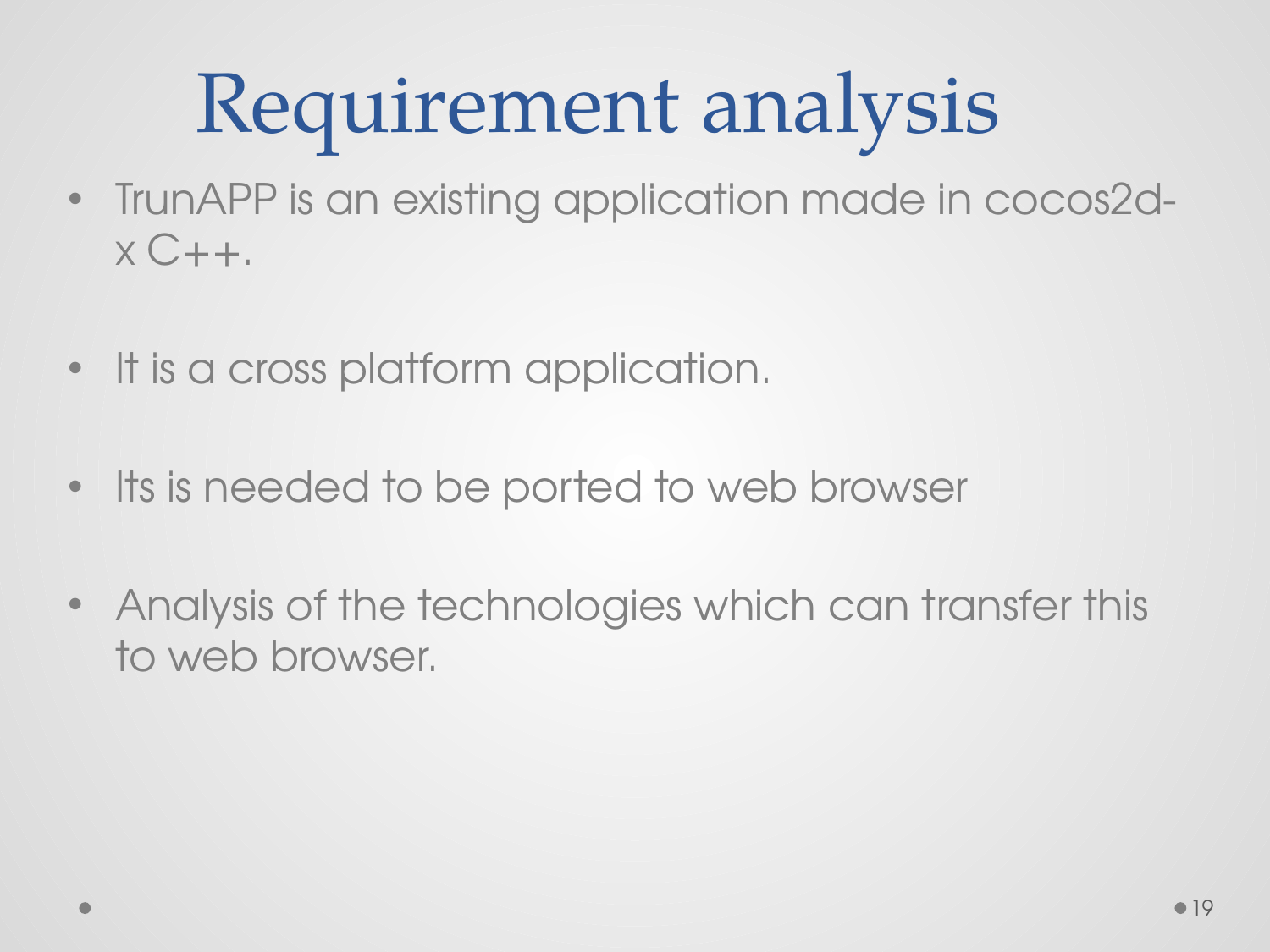

# Requirement analysis
TrunAPP is an existing application made in cocos2d-x C++.

It is a cross platform application.

Its is needed to be ported to web browser

Analysis of the technologies which can transfer this to web browser.

19